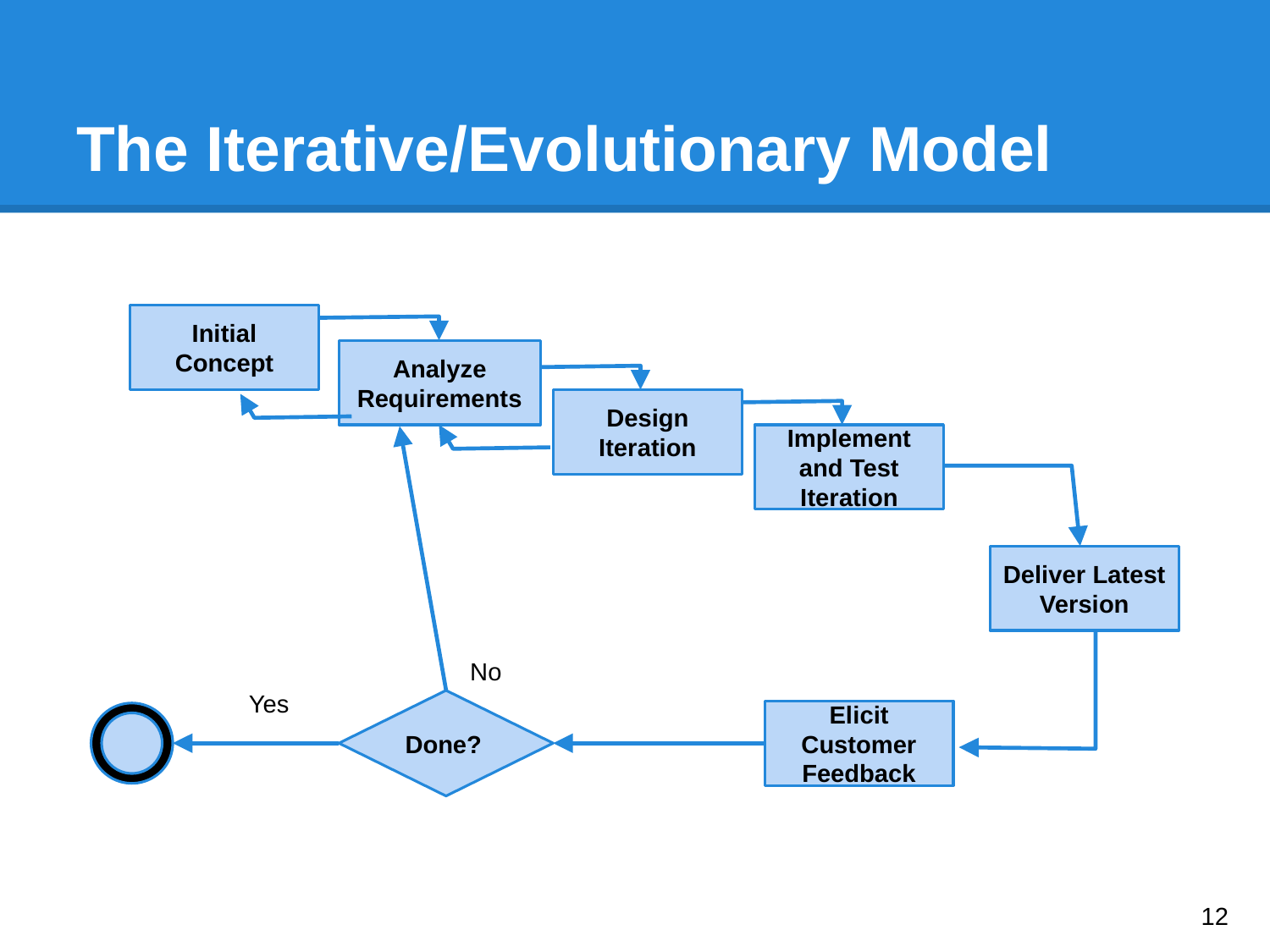

# The Iterative/Evolutionary Model
Initial Concept

Analyze Requirements

Design Iteration

Implement and Test Iteration

Deliver Latest Version

No
Yes
Done?
Elicit Customer Feedback

12